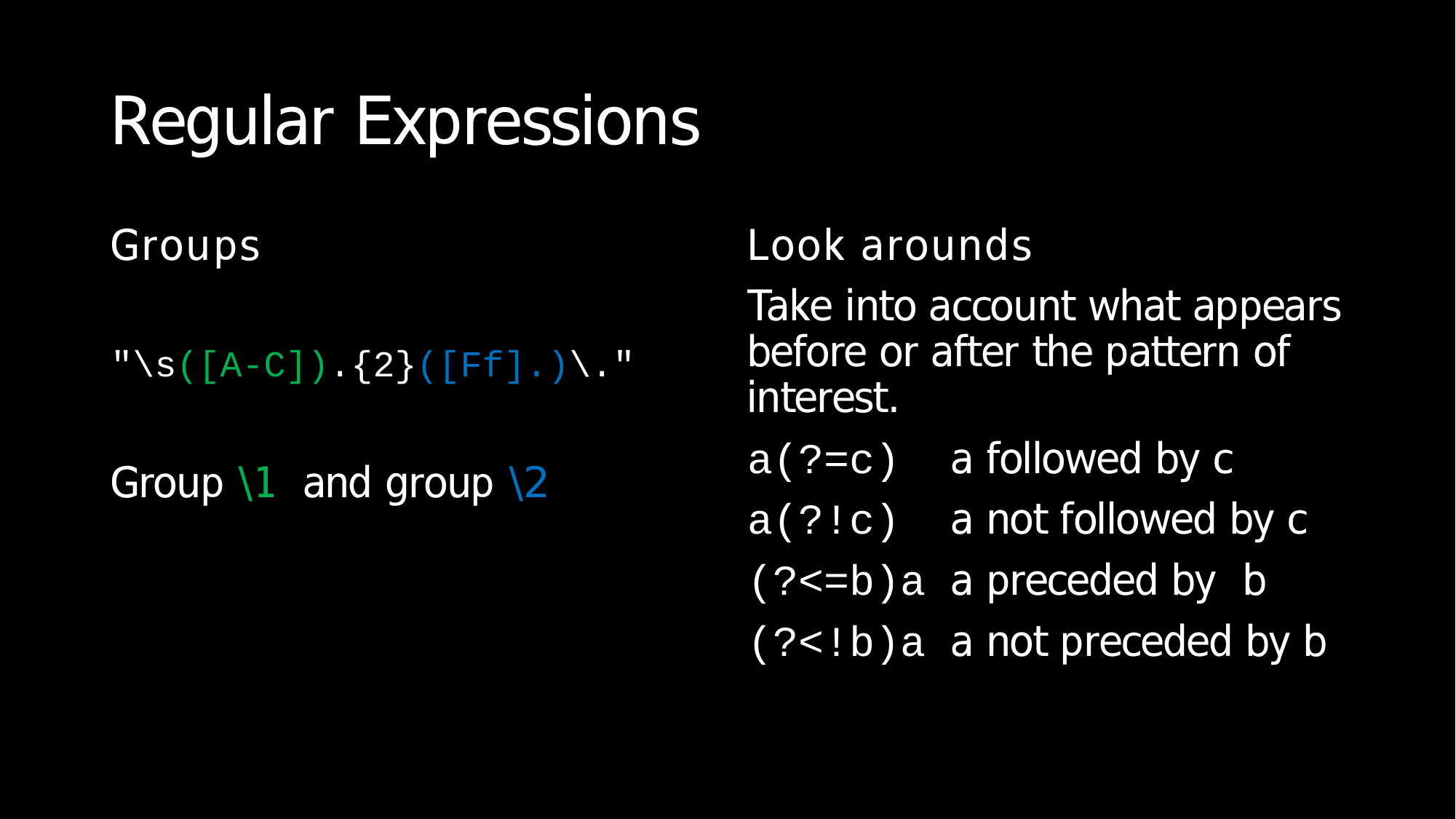

# Regular Expressions
Groups

"\s([A-C]).{2}([Ff].)\."

Group \1  and group \2

Look arounds
Take into account what appears before or after the pattern of interest.
a(?=c)  a followed by c
a(?!c)  a not followed by c
(?<=b)a a preceded by  b
(?<!b)a a not preceded by b